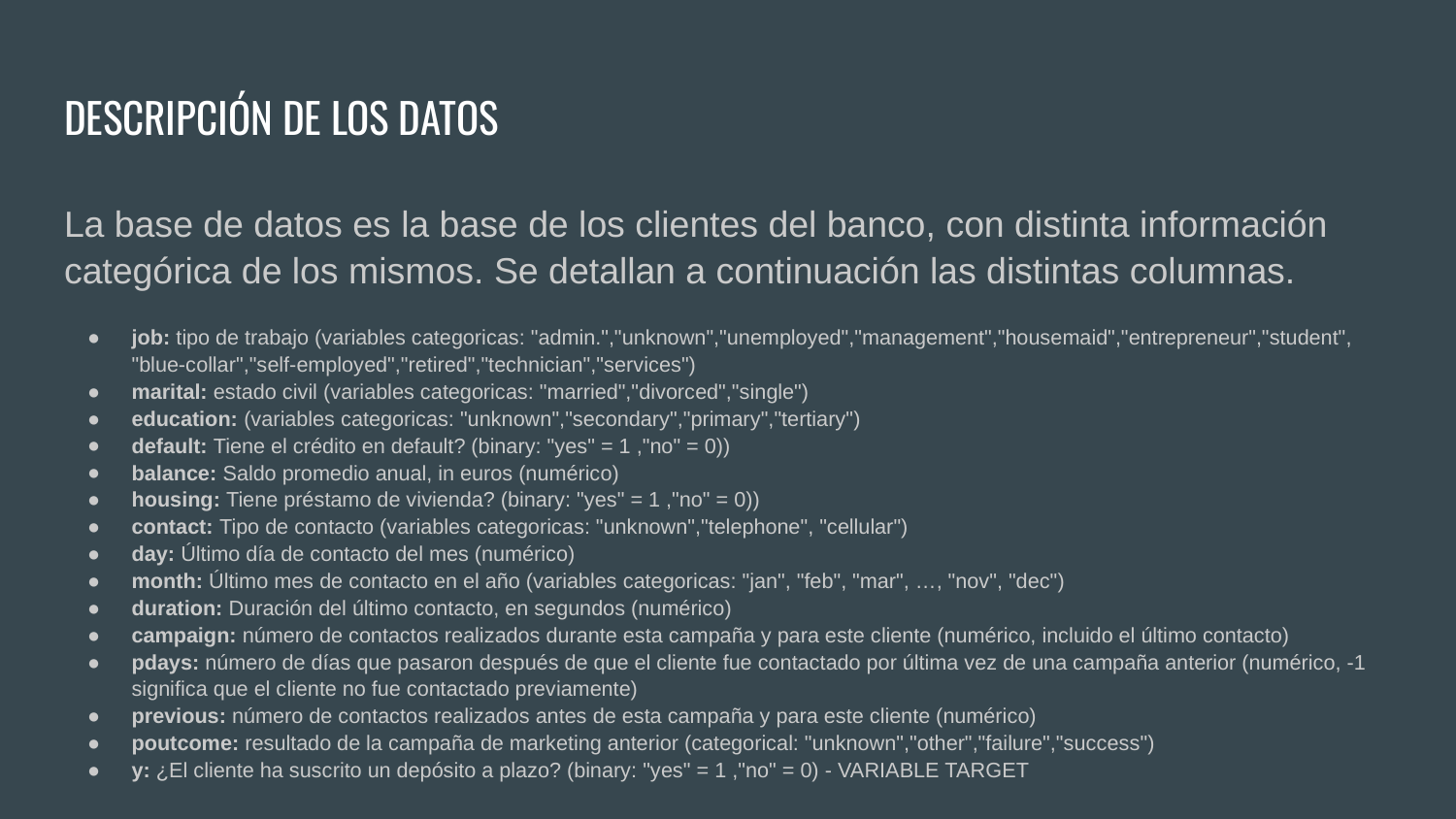

# DESCRIPCIÓN DE LOS DATOS
La base de datos es la base de los clientes del banco, con distinta información categórica de los mismos. Se detallan a continuación las distintas columnas.
job: tipo de trabajo (variables categoricas: "admin.","unknown","unemployed","management","housemaid","entrepreneur","student", "blue-collar","self-employed","retired","technician","services")
marital: estado civil (variables categoricas: "married","divorced","single")
education: (variables categoricas: "unknown","secondary","primary","tertiary")
default: Tiene el crédito en default? (binary: "yes" = 1 ,"no" = 0))
balance: Saldo promedio anual, in euros (numérico)
housing: Tiene préstamo de vivienda? (binary: "yes" = 1 ,"no" = 0))
contact: Tipo de contacto (variables categoricas: "unknown","telephone", "cellular")
day: Último día de contacto del mes (numérico)
month: Último mes de contacto en el año (variables categoricas: "jan", "feb", "mar", …, "nov", "dec")
duration: Duración del último contacto, en segundos (numérico)
campaign: número de contactos realizados durante esta campaña y para este cliente (numérico, incluido el último contacto)
pdays: número de días que pasaron después de que el cliente fue contactado por última vez de una campaña anterior (numérico, -1 significa que el cliente no fue contactado previamente)
previous: número de contactos realizados antes de esta campaña y para este cliente (numérico)
poutcome: resultado de la campaña de marketing anterior (categorical: "unknown","other","failure","success")
y: ¿El cliente ha suscrito un depósito a plazo? (binary: "yes" = 1 ,"no" = 0) - VARIABLE TARGET